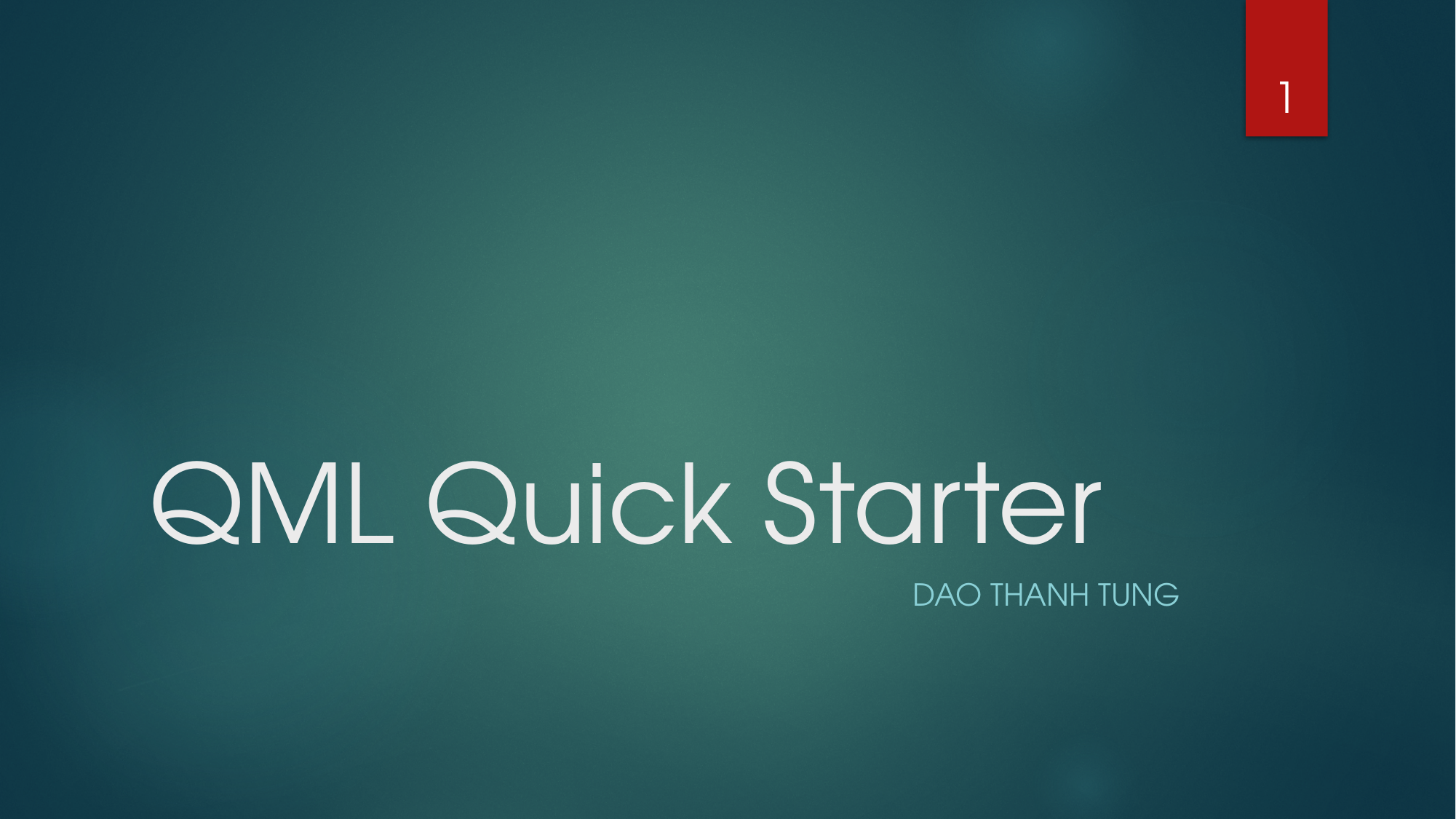

1
# QML Quick Starter
Dao Thanh tung